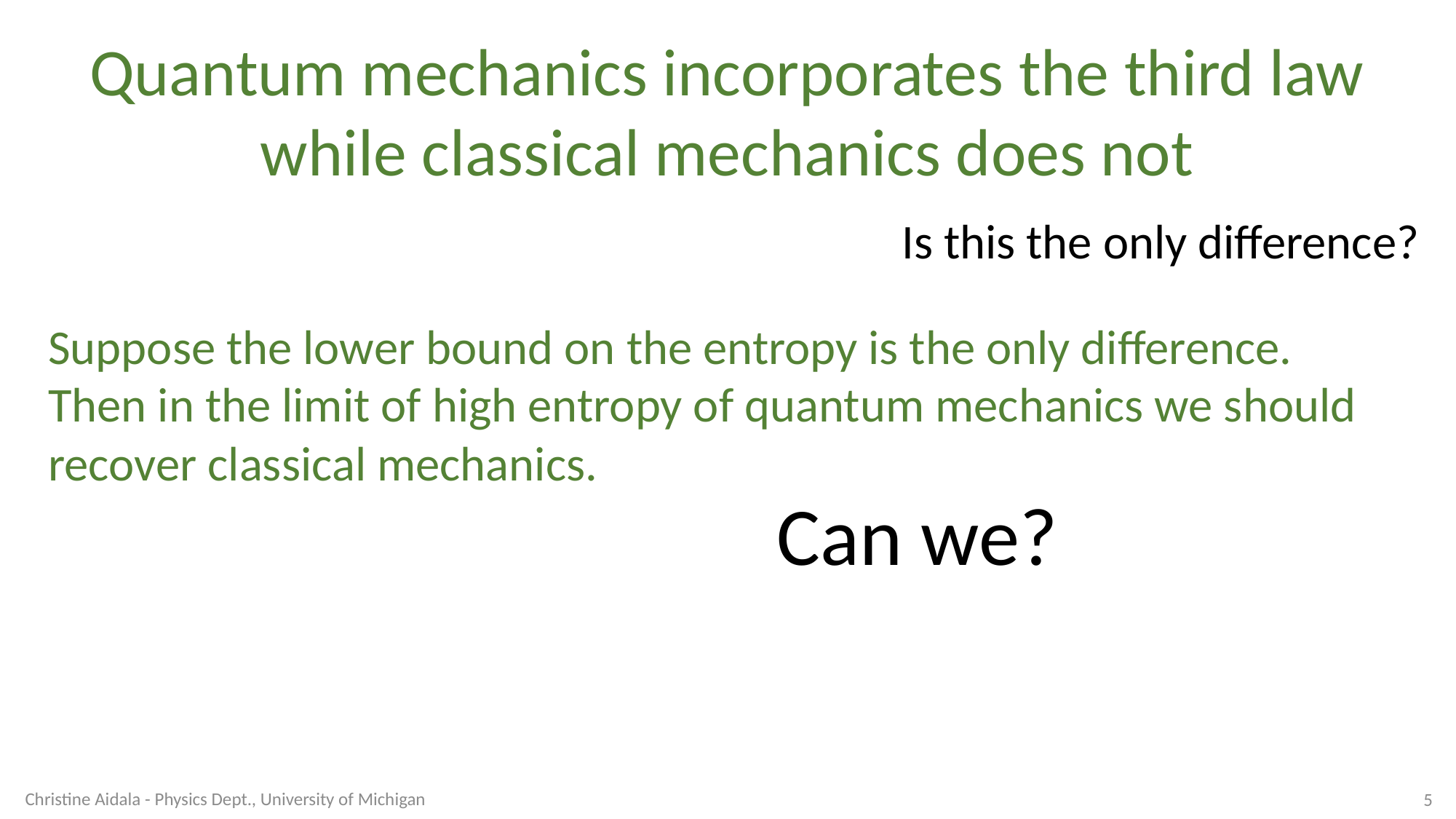

Quantum mechanics incorporates the third law
while classical mechanics does not
Is this the only difference?
Suppose the lower bound on the entropy is the only difference.
Then in the limit of high entropy of quantum mechanics we should recover classical mechanics.
Can we?
Christine Aidala - Physics Dept., University of Michigan
5